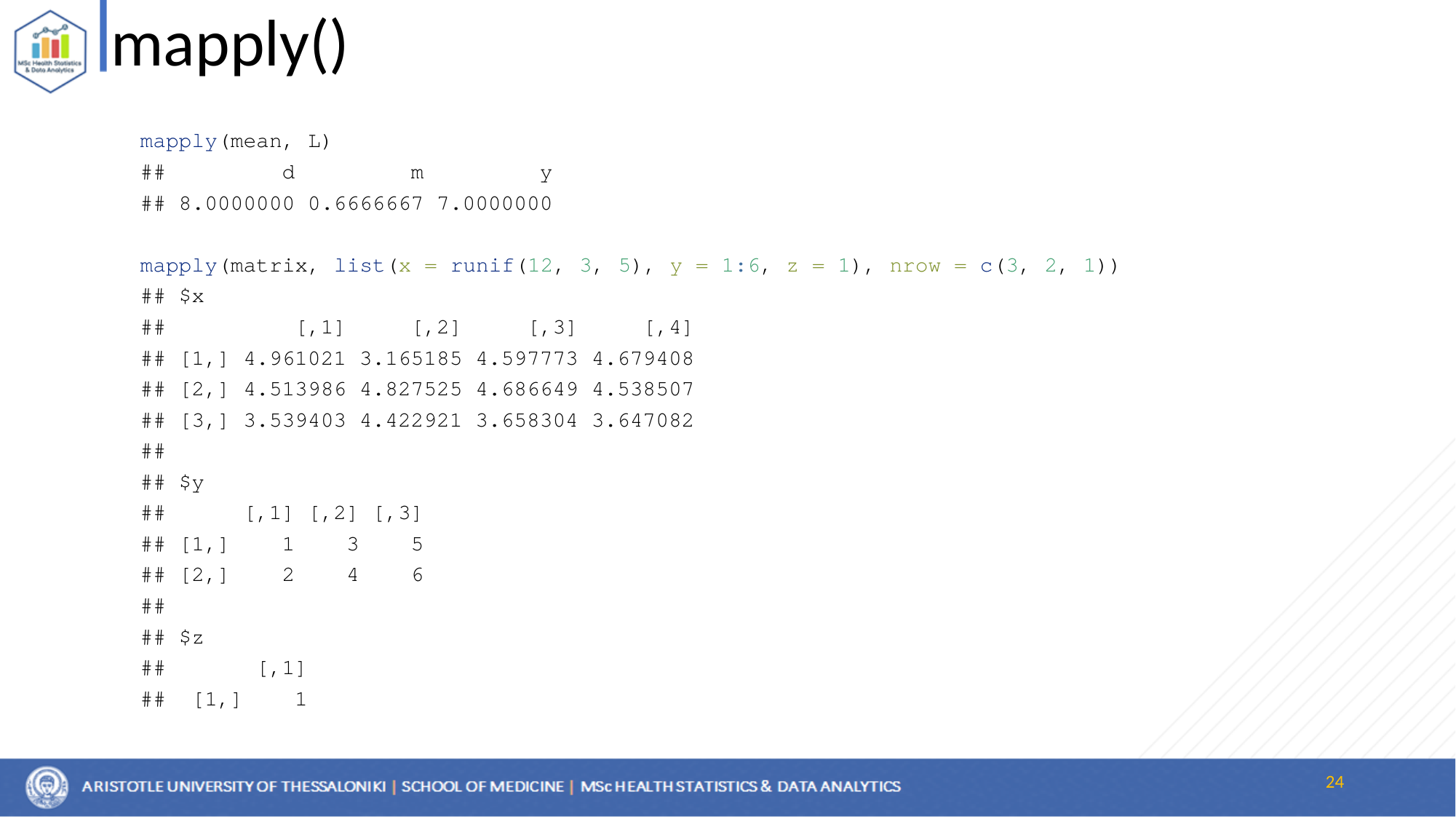

# mapply()
mapply(mean, L)
##         d         m         y
## 8.0000000 0.6666667 7.0000000

mapply(matrix, list(x = runif(12, 3, 5), y = 1:6, z = 1), nrow = c(3, 2, 1))
## $x
##          [,1]     [,2]     [,3]     [,4]
## [1,] 4.961021 3.165185 4.597773 4.679408
## [2,] 4.513986 4.827525 4.686649 4.538507
## [3,] 3.539403 4.422921 3.658304 3.647082
##
## $y
##      [,1] [,2] [,3]
## [1,]    1    3    5
## [2,]    2    4    6
##
## $z
##       [,1]
##  [1,]    1
24